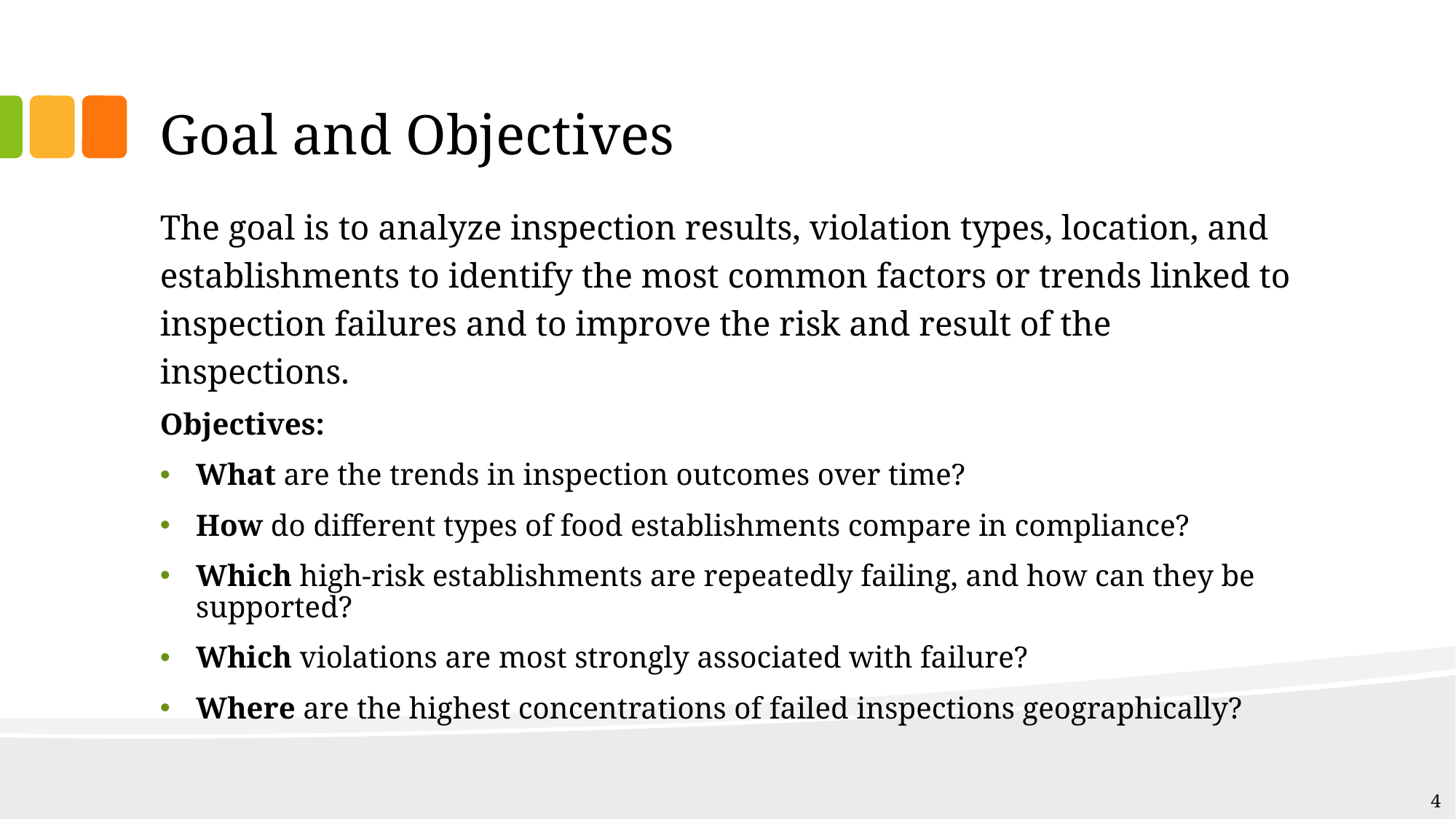

# Goal and Objectives
The goal is to analyze inspection results, violation types, location, and establishments to identify the most common factors or trends linked to inspection failures and to improve the risk and result of the inspections.
Objectives:
What are the trends in inspection outcomes over time?
How do different types of food establishments compare in compliance?
Which high-risk establishments are repeatedly failing, and how can they be supported?
Which violations are most strongly associated with failure?
Where are the highest concentrations of failed inspections geographically?

4